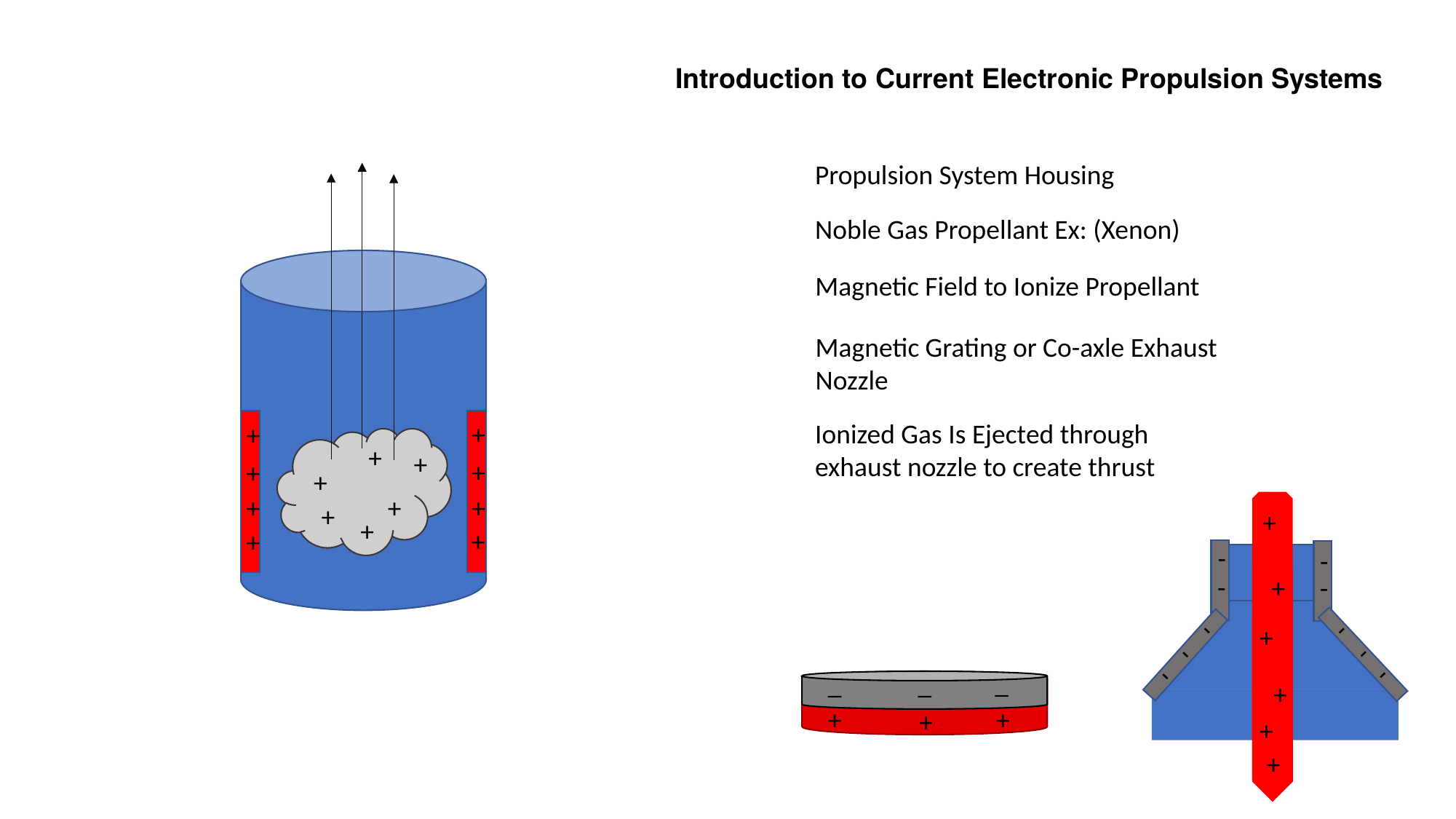

Introduction to Current Electronic Propulsion Systems
Propulsion System Housing
Noble Gas Propellant Ex: (Xenon)

Magnetic Field to Ionize Propellant
Magnetic Grating or Co-axle Exhaust Nozzle

Ionized Gas Is Ejected through exhaust nozzle to create thrust
+
+
+
+
+
+
+
+

+
+
+
+
+
+

-

+
-
-
+
-
-
-
+
-
-
-
-
+
+
+
_
_
_

+
+
+